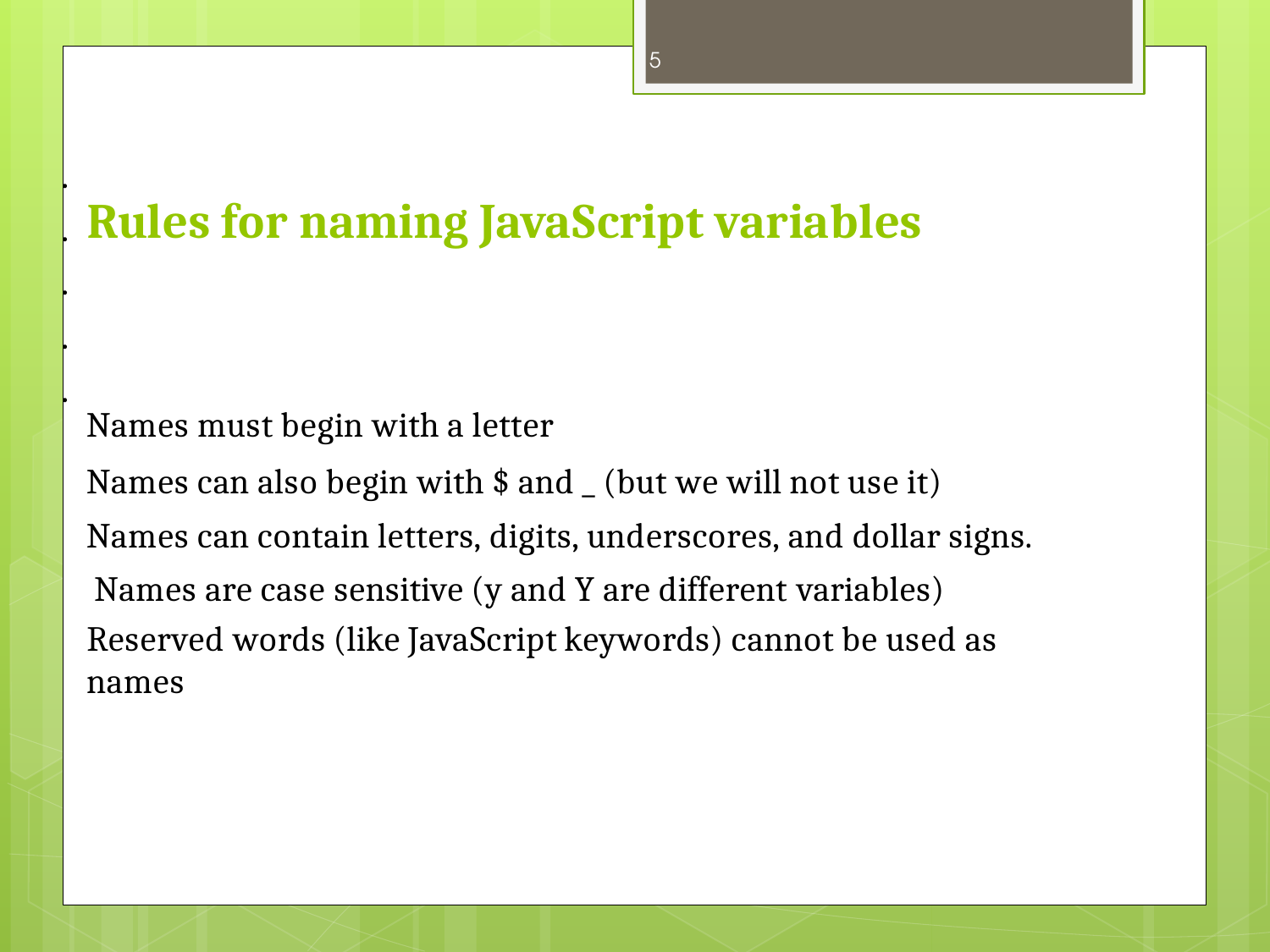

5
•
# Rules for naming JavaScript variables
•
•
•
•
Names must begin with a letter
Names can also begin with $ and _ (but we will not use it)  Names can contain letters, digits, underscores, and dollar signs.  Names are case sensitive (y and Y are different variables)
Reserved words (like JavaScript keywords) cannot be used as names